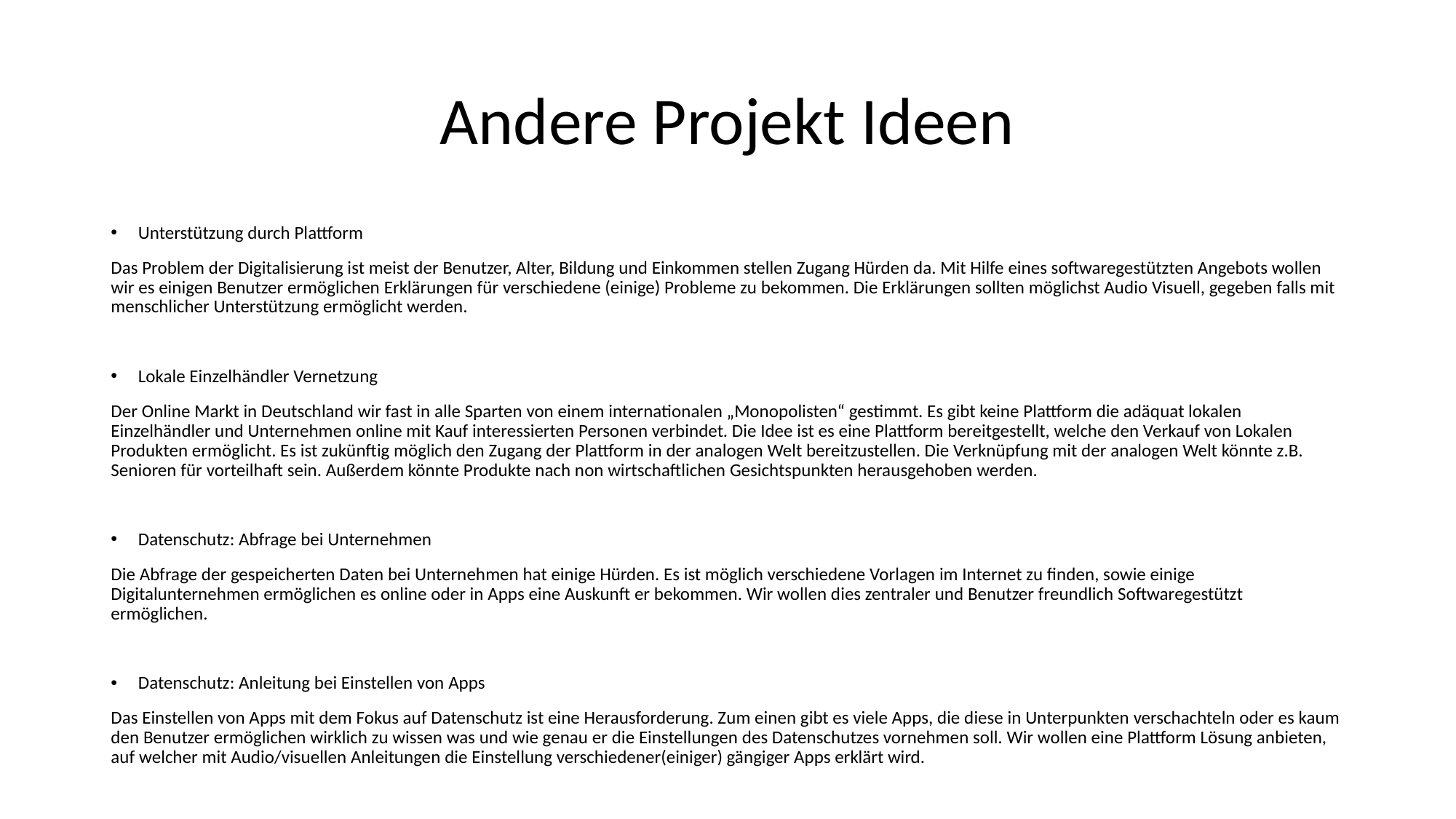

# Andere Projekt Ideen
Unterstützung durch Plattform
Das Problem der Digitalisierung ist meist der Benutzer, Alter, Bildung und Einkommen stellen Zugang Hürden da. Mit Hilfe eines softwaregestützten Angebots wollen wir es einigen Benutzer ermöglichen Erklärungen für verschiedene (einige) Probleme zu bekommen. Die Erklärungen sollten möglichst Audio Visuell, gegeben falls mit menschlicher Unterstützung ermöglicht werden.

Lokale Einzelhändler Vernetzung
Der Online Markt in Deutschland wir fast in alle Sparten von einem internationalen „Monopolisten“ gestimmt. Es gibt keine Plattform die adäquat lokalen Einzelhändler und Unternehmen online mit Kauf interessierten Personen verbindet. Die Idee ist es eine Plattform bereitgestellt, welche den Verkauf von Lokalen Produkten ermöglicht. Es ist zukünftig möglich den Zugang der Plattform in der analogen Welt bereitzustellen. Die Verknüpfung mit der analogen Welt könnte z.B. Senioren für vorteilhaft sein. Außerdem könnte Produkte nach non wirtschaftlichen Gesichtspunkten herausgehoben werden.

Datenschutz: Abfrage bei Unternehmen
Die Abfrage der gespeicherten Daten bei Unternehmen hat einige Hürden. Es ist möglich verschiedene Vorlagen im Internet zu finden, sowie einige Digitalunternehmen ermöglichen es online oder in Apps eine Auskunft er bekommen. Wir wollen dies zentraler und Benutzer freundlich Softwaregestützt ermöglichen.

Datenschutz: Anleitung bei Einstellen von Apps
Das Einstellen von Apps mit dem Fokus auf Datenschutz ist eine Herausforderung. Zum einen gibt es viele Apps, die diese in Unterpunkten verschachteln oder es kaum den Benutzer ermöglichen wirklich zu wissen was und wie genau er die Einstellungen des Datenschutzes vornehmen soll. Wir wollen eine Plattform Lösung anbieten, auf welcher mit Audio/visuellen Anleitungen die Einstellung verschiedener(einiger) gängiger Apps erklärt wird.